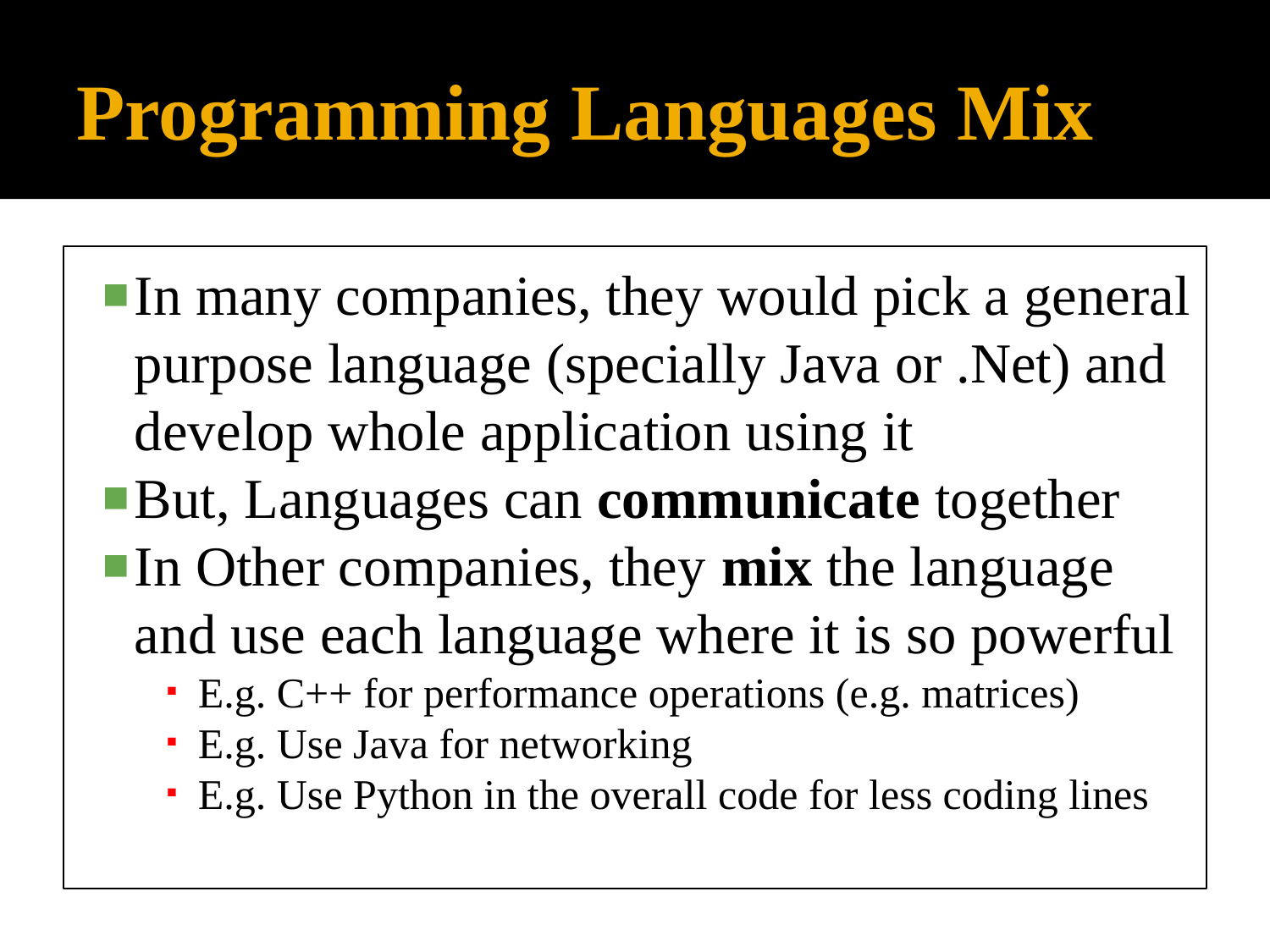

# Programming Languages Mix
In many companies, they would pick a general purpose language (specially Java or .Net) and develop whole application using it
But, Languages can communicate together
In Other companies, they mix the language and use each language where it is so powerful
E.g. C++ for performance operations (e.g. matrices)
E.g. Use Java for networking
E.g. Use Python in the overall code for less coding lines